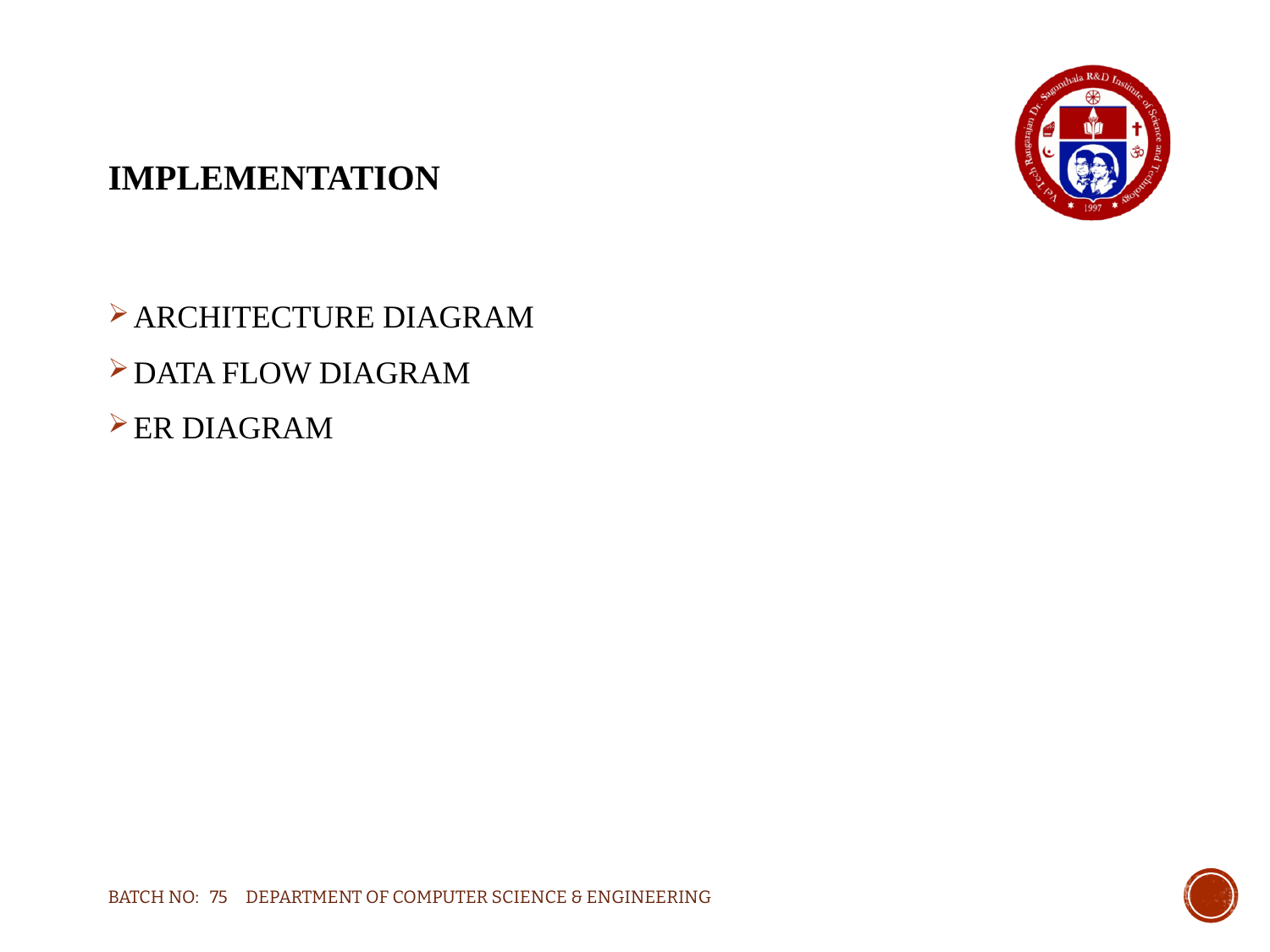

# IMPLEMENTATION
ARCHITECTURE DIAGRAM
DATA FLOW DIAGRAM
ER DIAGRAM

BATCH NO:   75     DEPARTMENT OF COMPUTER SCIENCE & ENGINEERING

15